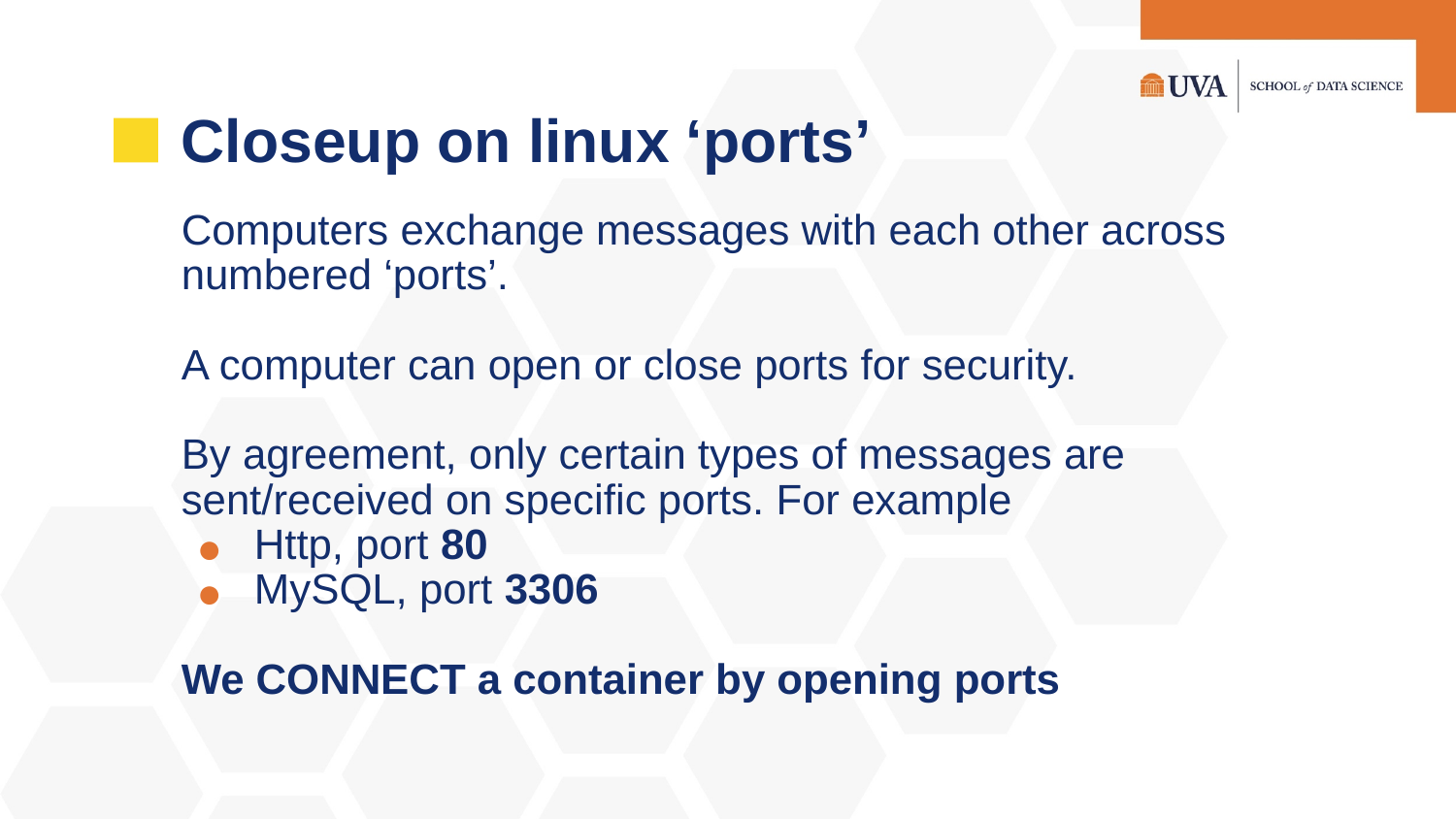

Closeup on linux ‘ports’
Computers exchange messages with each other across numbered ‘ports’.

A computer can open or close ports for security.

By agreement, only certain types of messages are sent/received on specific ports. For example
Http, port 80
MySQL, port 3306

We CONNECT a container by opening ports